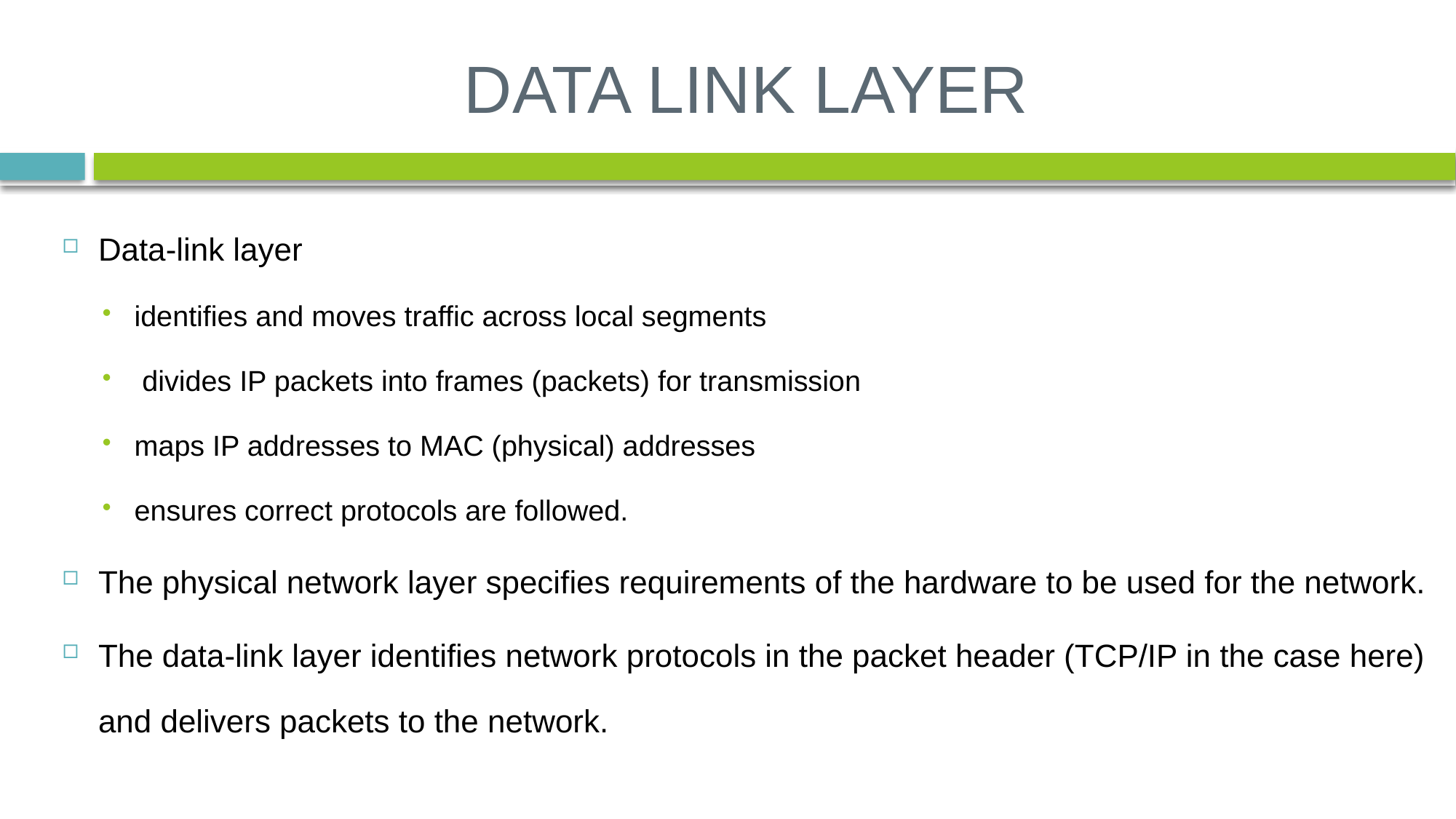

# DATA LINK LAYER
Data-link layer
identifies and moves traffic across local segments
 divides IP packets into frames (packets) for transmission
maps IP addresses to MAC (physical) addresses
ensures correct protocols are followed.
The physical network layer specifies requirements of the hardware to be used for the network.
The data-link layer identifies network protocols in the packet header (TCP/IP in the case here) and delivers packets to the network.